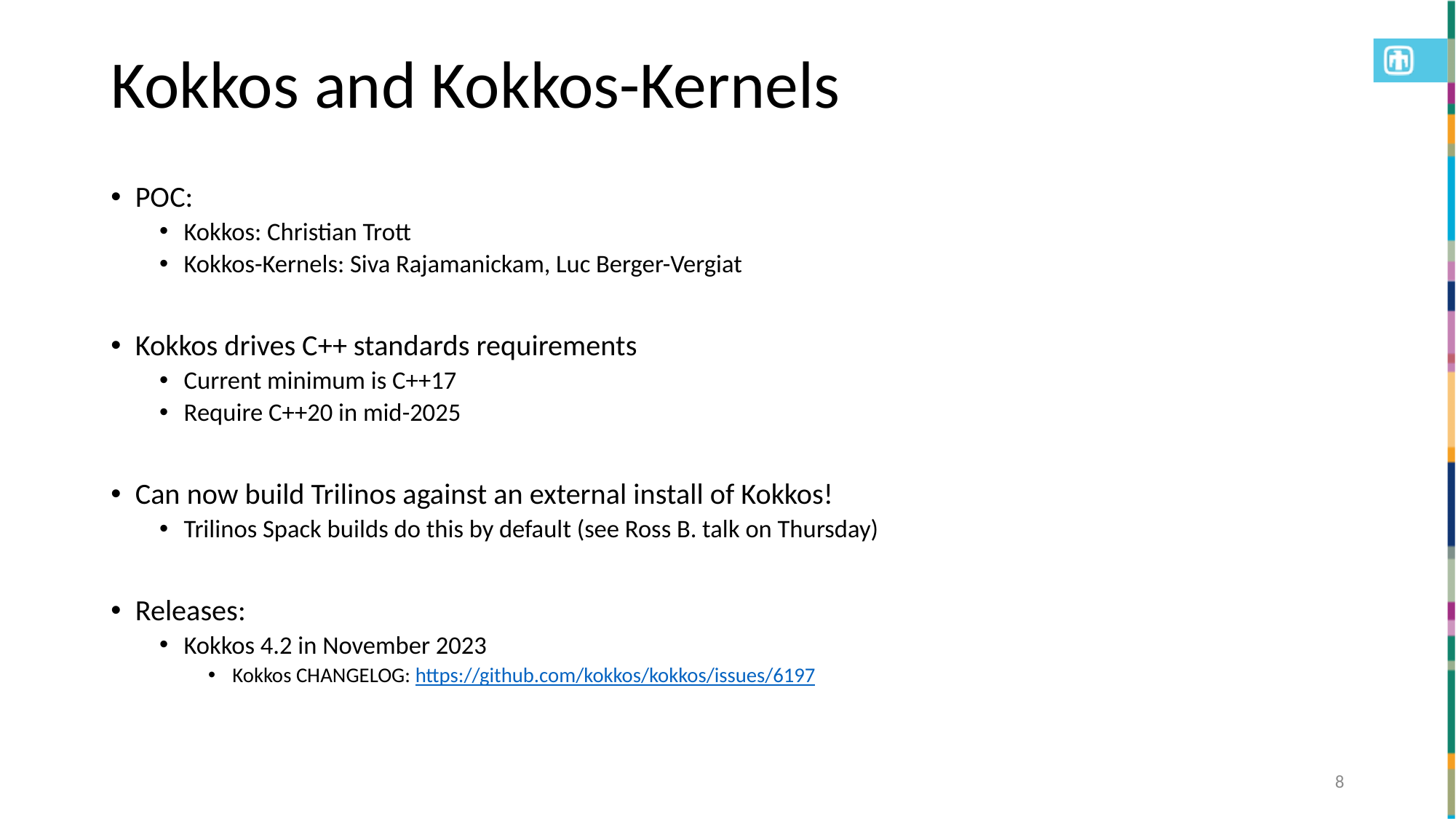

# Kokkos and Kokkos-Kernels
POC:
Kokkos: Christian Trott
Kokkos-Kernels: Siva Rajamanickam, Luc Berger-Vergiat

Kokkos drives C++ standards requirements
Current minimum is C++17
Require C++20 in mid-2025

Can now build Trilinos against an external install of Kokkos!
Trilinos Spack builds do this by default (see Ross B. talk on Thursday)

Releases:
Kokkos 4.2 in November 2023
Kokkos CHANGELOG: https://github.com/kokkos/kokkos/issues/6197
8